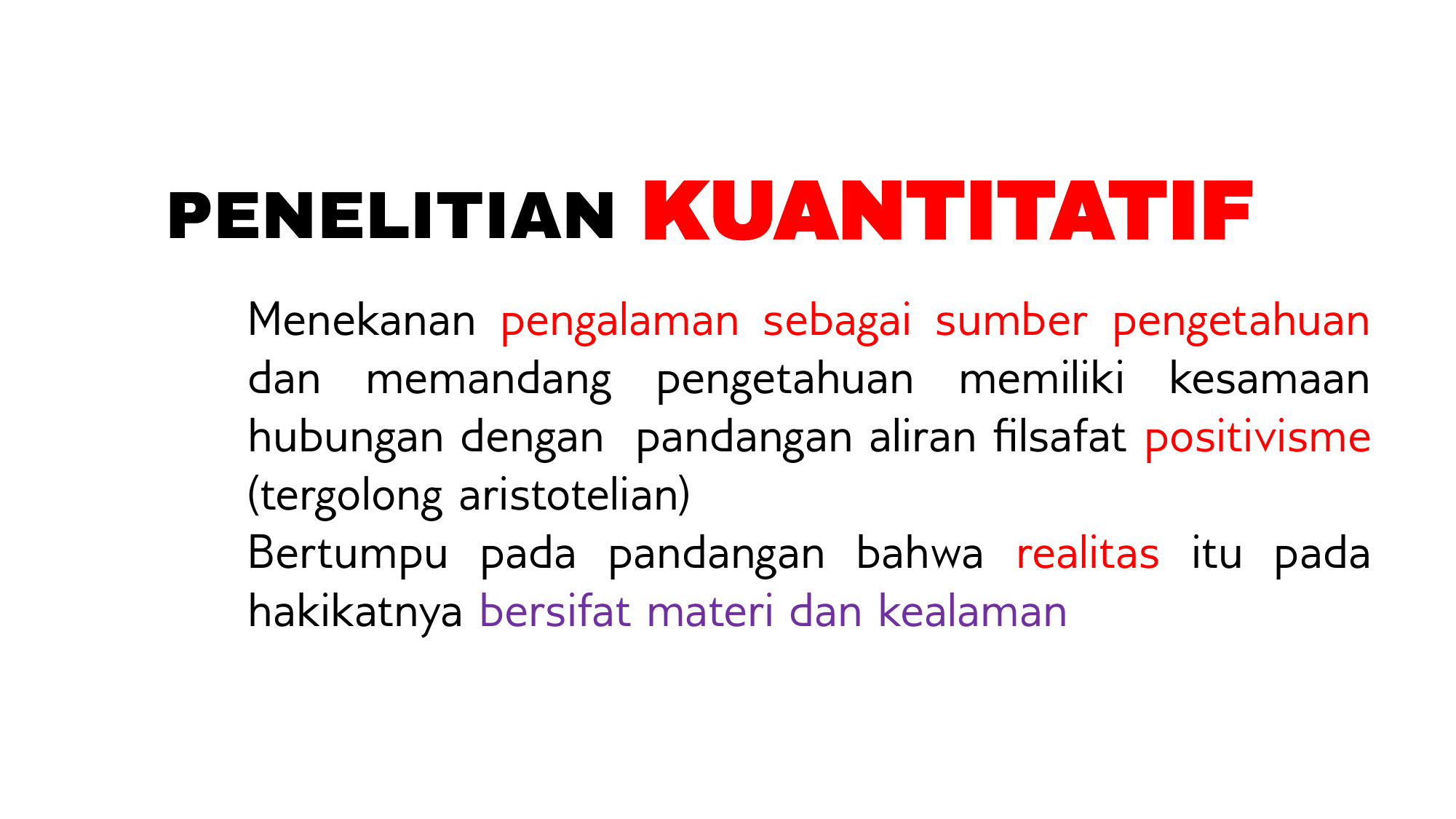

# PENELITIAN KUANTITATIF
Menekanan pengalaman sebagai sumber pengetahuan dan memandang pengetahuan memiliki kesamaan hubungan dengan  pandangan aliran filsafat positivisme (tergolong aristotelian)
Bertumpu pada pandangan bahwa realitas itu pada hakikatnya bersifat materi dan kealaman